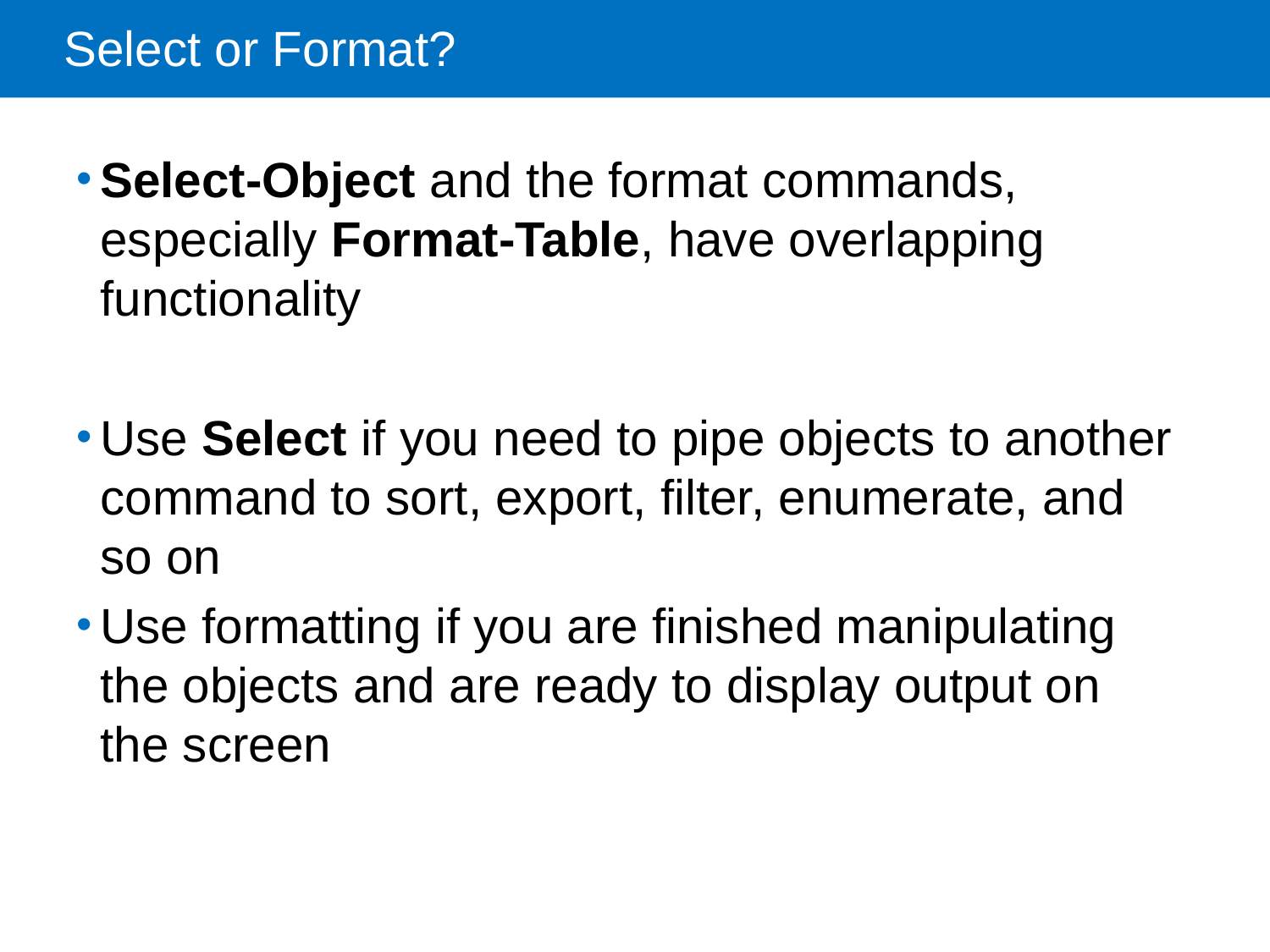

# Select or Format?
Select-Object and the format commands, especially Format-Table, have overlapping functionality

Use Select if you need to pipe objects to another command to sort, export, filter, enumerate, and so on
Use formatting if you are finished manipulating the objects and are ready to display output on the screen